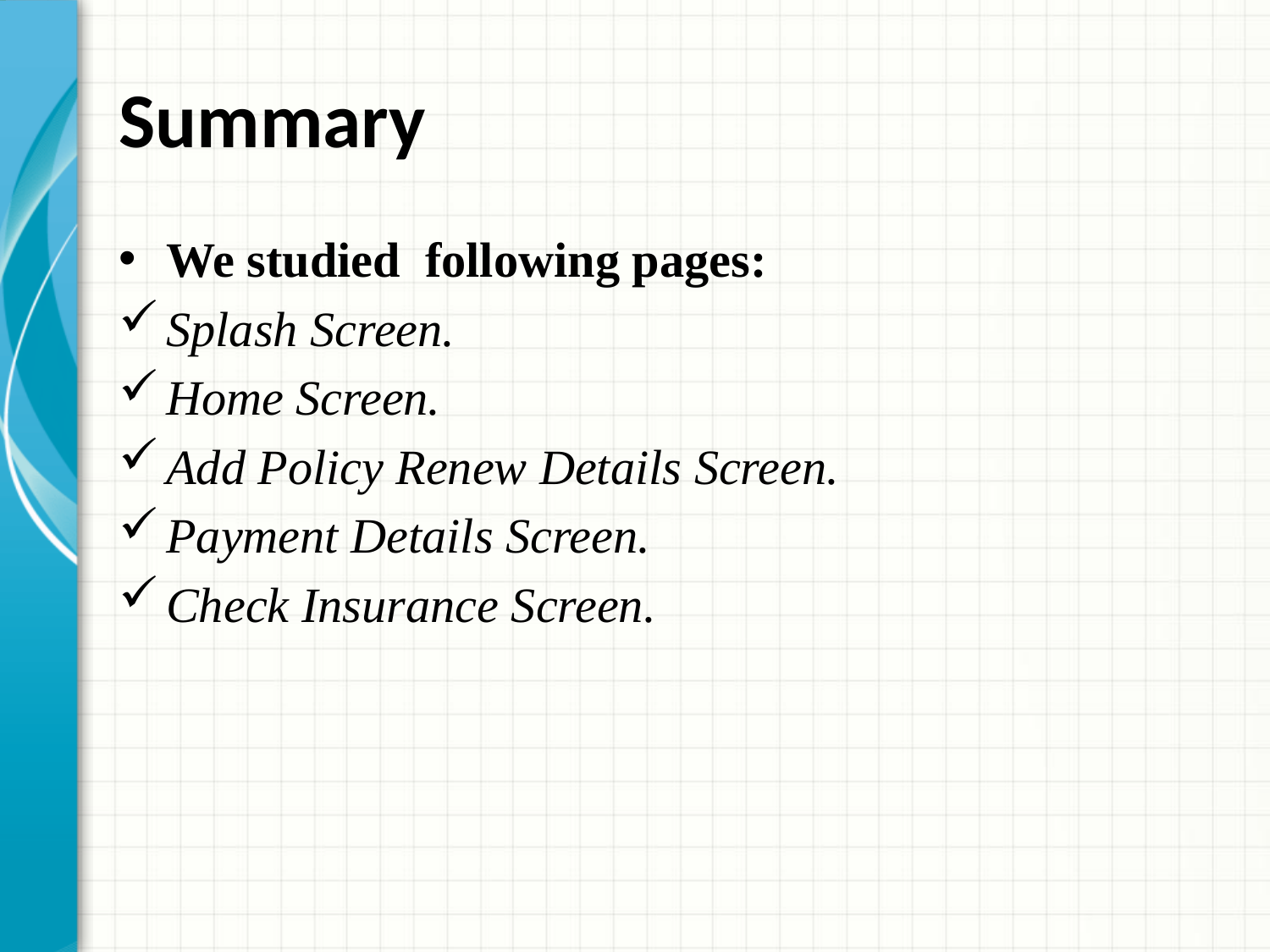

# Summary
We studied  following pages:
Splash Screen.
Home Screen.
Add Policy Renew Details Screen.
Payment Details Screen.
Check Insurance Screen.